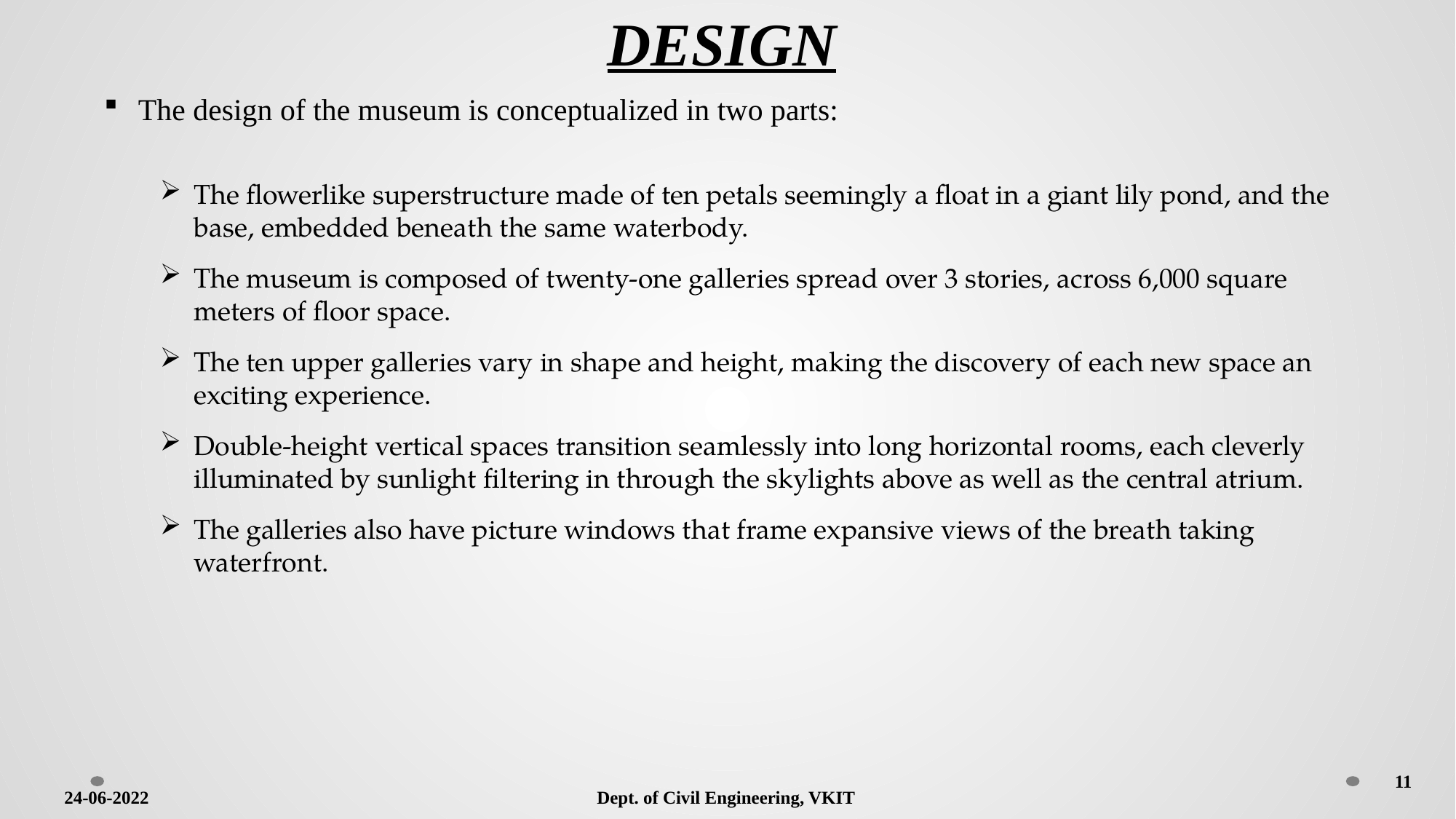

DESIGN
The design of the museum is conceptualized in two parts:

The flowerlike superstructure made of ten petals seemingly a float in a giant lily pond, and the base, embedded beneath the same waterbody.
The museum is composed of twenty-one galleries spread over 3 stories, across 6,000 square meters of floor space.
The ten upper galleries vary in shape and height, making the discovery of each new space an exciting experience.
Double-height vertical spaces transition seamlessly into long horizontal rooms, each cleverly illuminated by sunlight filtering in through the skylights above as well as the central atrium.
The galleries also have picture windows that frame expansive views of the breath taking waterfront.

11
24-06-2022
Dept. of Civil Engineering, VKIT